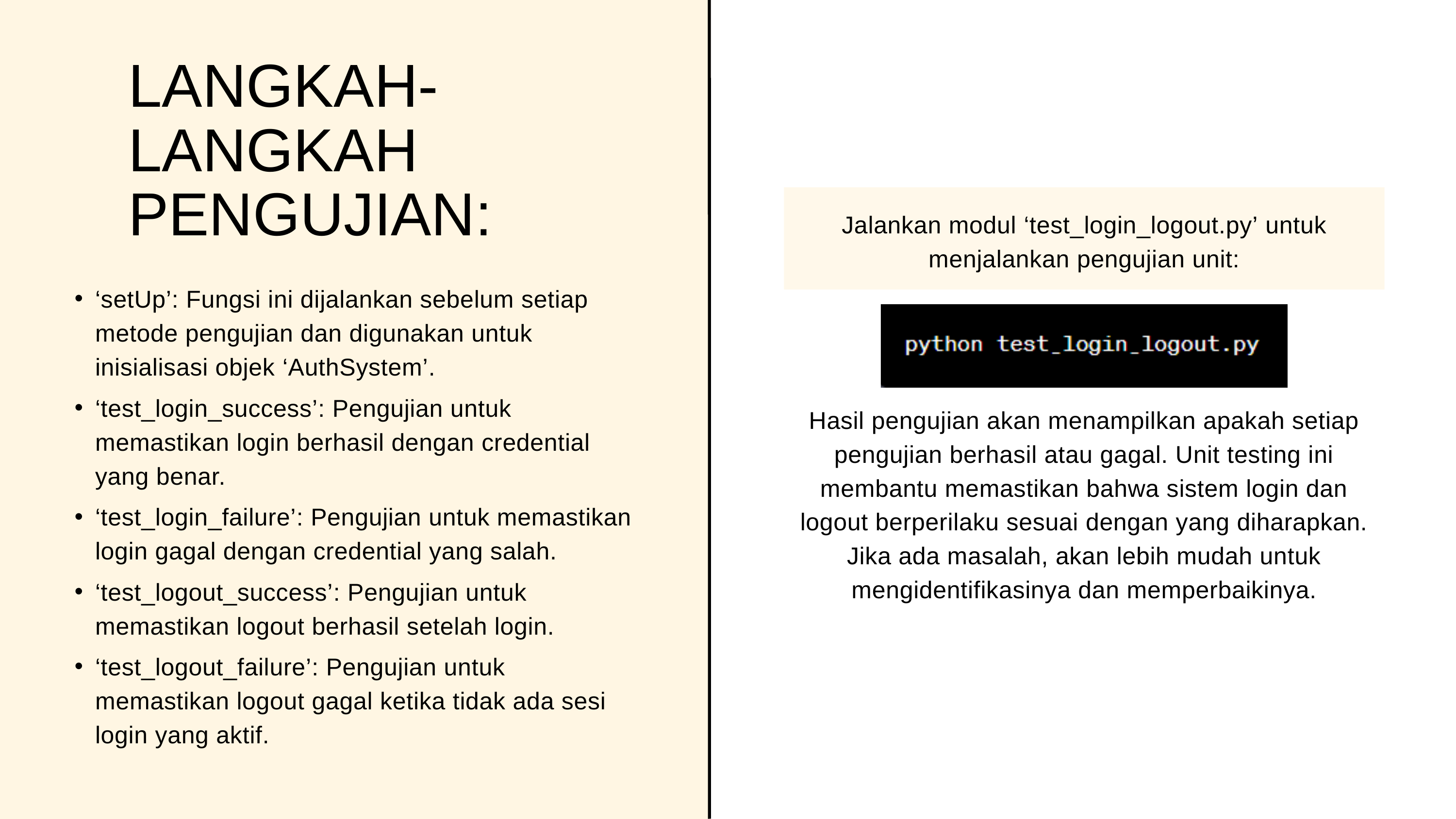

LANGKAH-LANGKAH PENGUJIAN:

Jalankan modul ‘test_login_logout.py’ untuk menjalankan pengujian unit:

Hasil pengujian akan menampilkan apakah setiap pengujian berhasil atau gagal. Unit testing ini membantu memastikan bahwa sistem login dan logout berperilaku sesuai dengan yang diharapkan. Jika ada masalah, akan lebih mudah untuk mengidentifikasinya dan memperbaikinya.
‘setUp’: Fungsi ini dijalankan sebelum setiap metode pengujian dan digunakan untuk inisialisasi objek ‘AuthSystem’.

‘test_login_success’: Pengujian untuk memastikan login berhasil dengan credential yang benar.

‘test_login_failure’: Pengujian untuk memastikan login gagal dengan credential yang salah.

‘test_logout_success’: Pengujian untuk memastikan logout berhasil setelah login.

‘test_logout_failure’: Pengujian untuk memastikan logout gagal ketika tidak ada sesi login yang aktif.